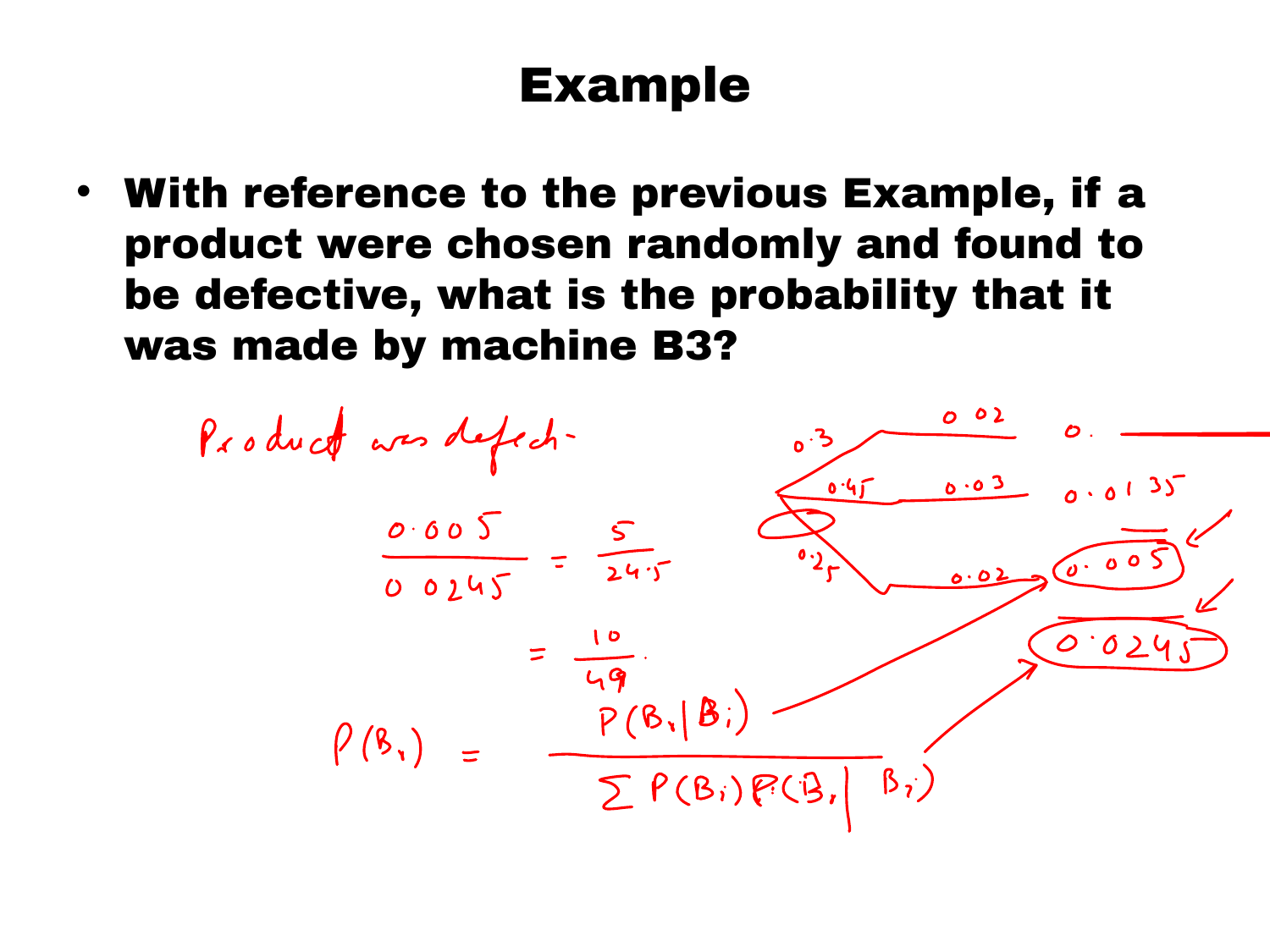

# Example
With reference to the previous Example, if a product were chosen randomly and found to be defective, what is the probability that it was made by machine B3?